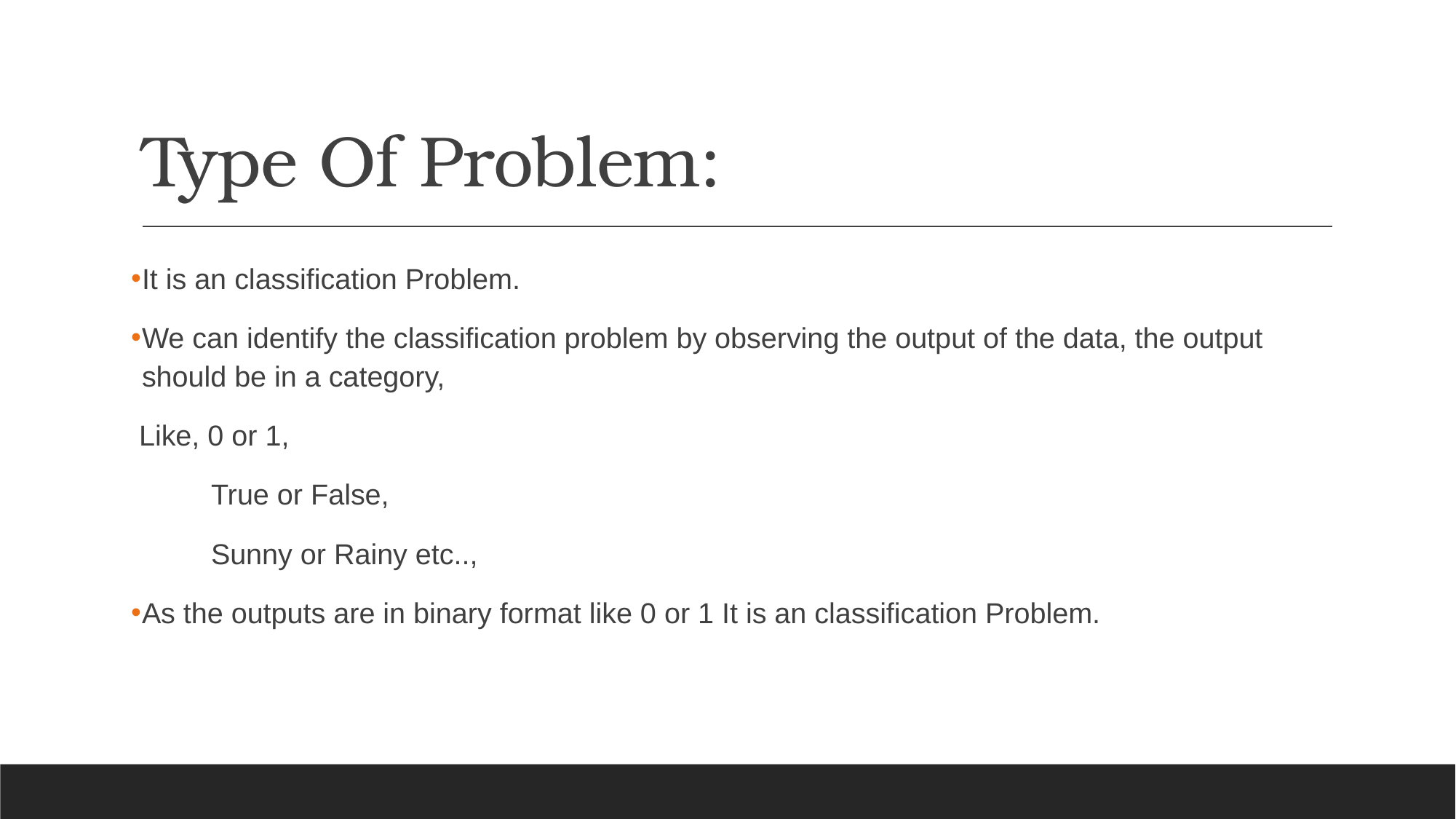

# Type Of Problem:
It is an classification Problem.
We can identify the classification problem by observing the output of the data, the output should be in a category,
 Like, 0 or 1,
          True or False,
          Sunny or Rainy etc..,
As the outputs are in binary format like 0 or 1 It is an classification Problem.